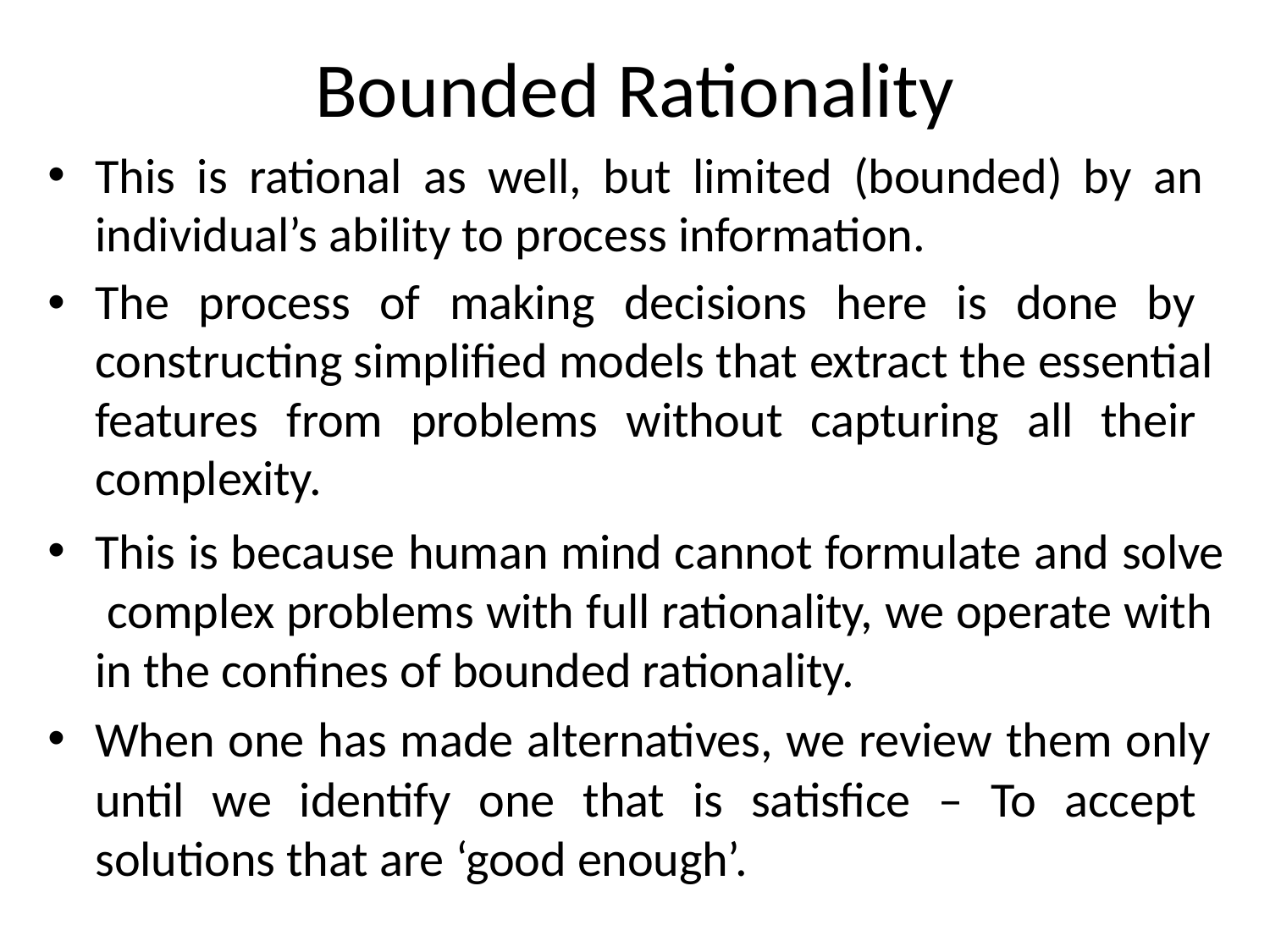

# Bounded Rationality
This is rational as well, but limited (bounded) by an  individual’s ability to process information.
The process of making decisions here is done by  constructing simplified models that extract the essential  features from problems without capturing all their  complexity.
This is because human mind cannot formulate and solve  complex problems with full rationality, we operate with  in the confines of bounded rationality.
When one has made alternatives, we review them only  until we identify one that is satisfice – To accept  solutions that are ‘good enough’.